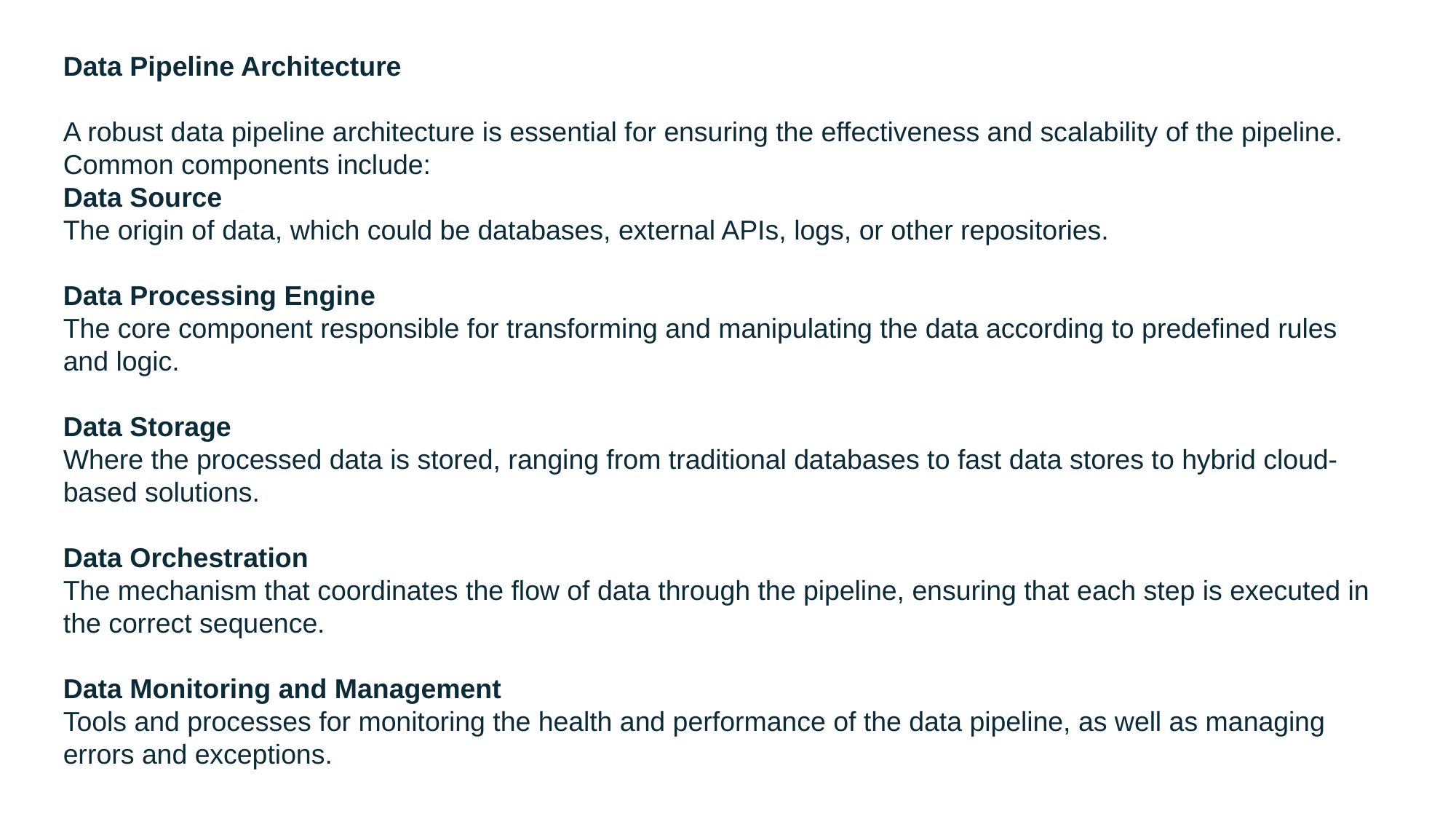

Data Pipeline Architecture

A robust data pipeline architecture is essential for ensuring the effectiveness and scalability of the pipeline. Common components include:
Data Source
The origin of data, which could be databases, external APIs, logs, or other repositories.

Data Processing Engine
The core component responsible for transforming and manipulating the data according to predefined rules and logic.

Data Storage
Where the processed data is stored, ranging from traditional databases to fast data stores to hybrid cloud-based solutions.

Data Orchestration
The mechanism that coordinates the flow of data through the pipeline, ensuring that each step is executed in the correct sequence.

Data Monitoring and Management
Tools and processes for monitoring the health and performance of the data pipeline, as well as managing errors and exceptions.